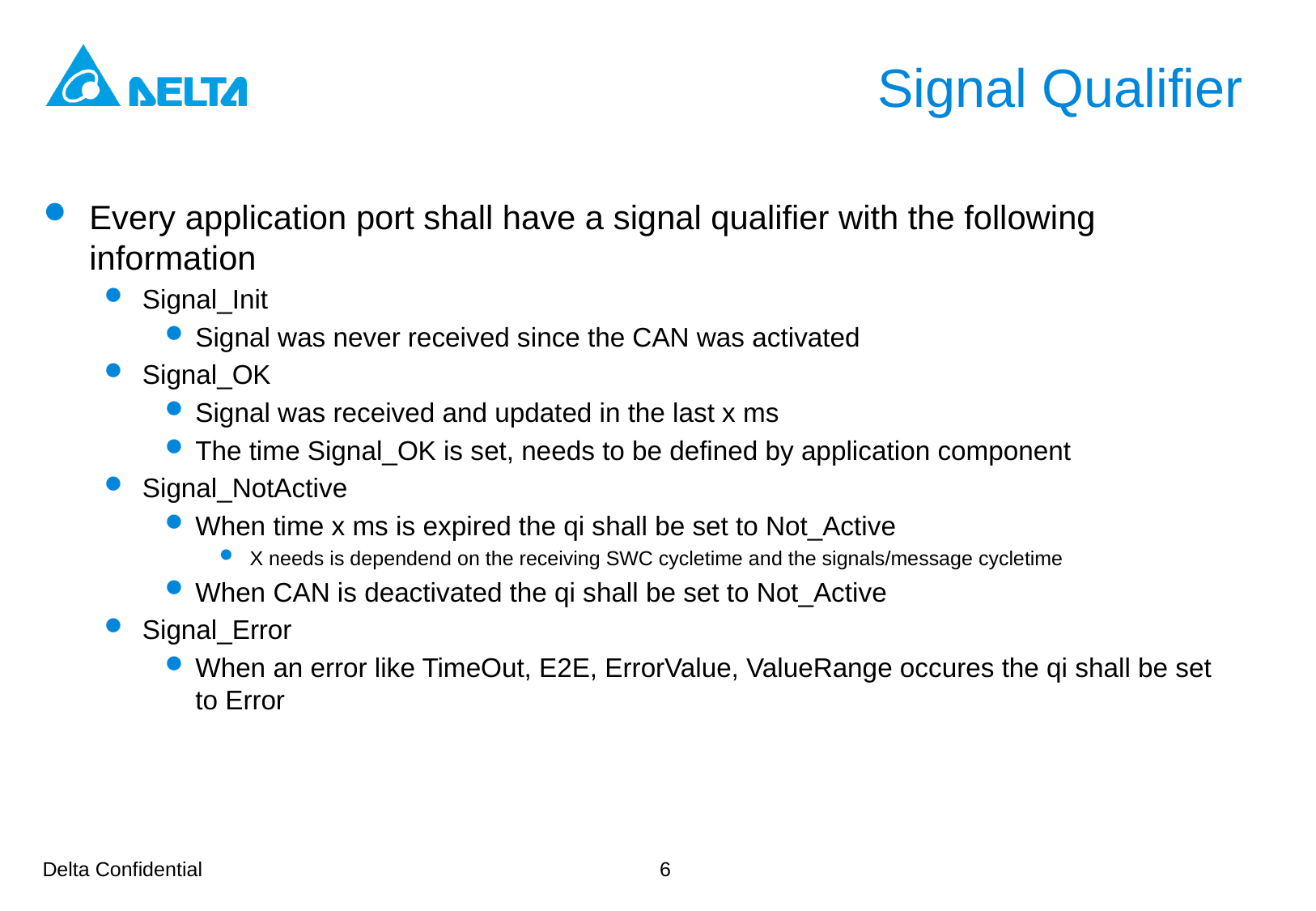

# Signal Qualifier
Every application port shall have a signal qualifier with the following information
Signal_Init
Signal was never received since the CAN was activated
Signal_OK
Signal was received and updated in the last x ms
The time Signal_OK is set, needs to be defined by application component
Signal_NotActive
When time x ms is expired the qi shall be set to Not_Active
X needs is dependend on the receiving SWC cycletime and the signals/message cycletime
When CAN is deactivated the qi shall be set to Not_Active
Signal_Error
When an error like TimeOut, E2E, ErrorValue, ValueRange occures the qi shall be set to Error

6